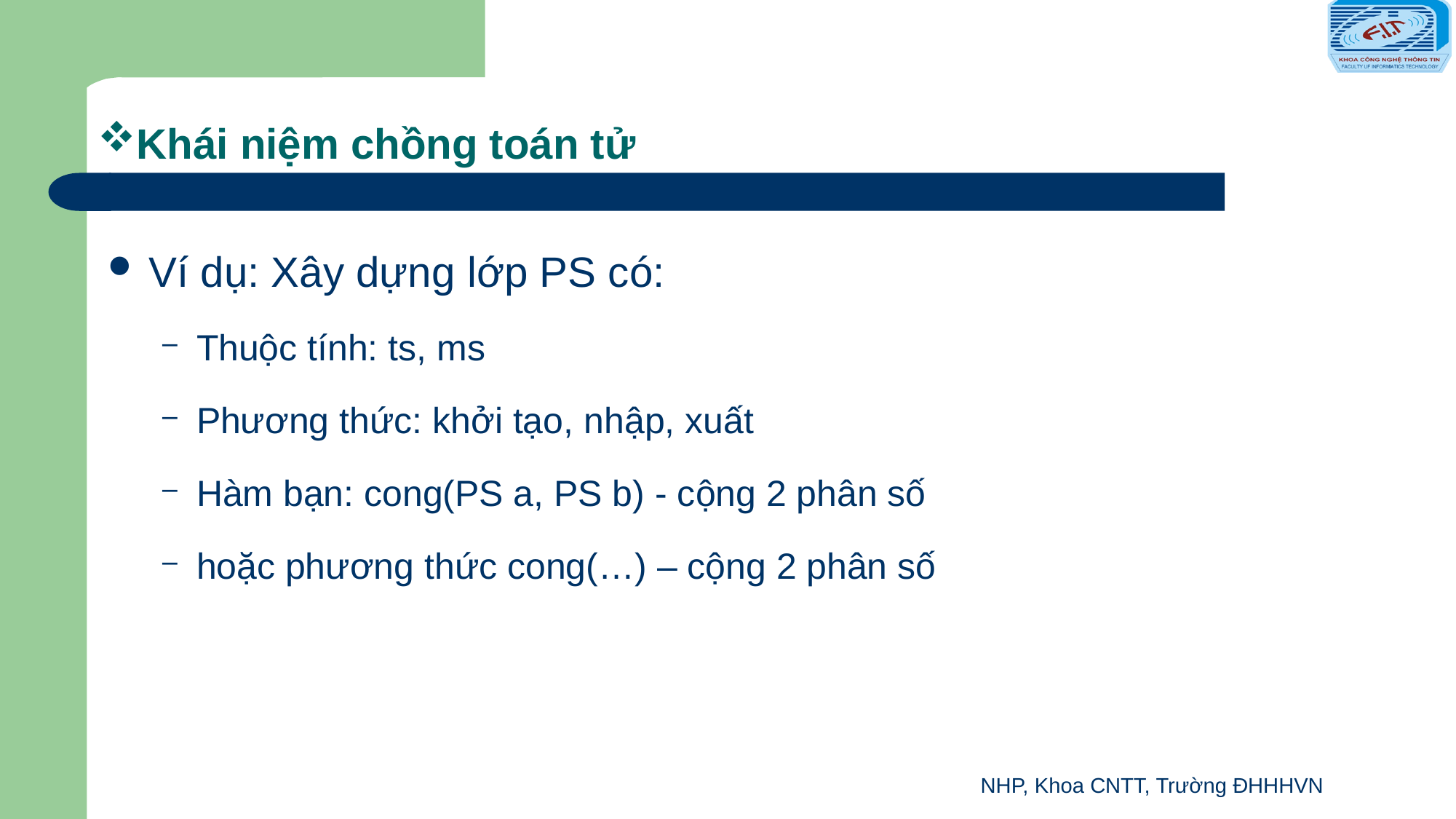

# Khái niệm chồng toán tử
Ví dụ: Xây dựng lớp PS có:
Thuộc tính: ts, ms
Phương thức: khởi tạo, nhập, xuất
Hàm bạn: cong(PS a, PS b) - cộng 2 phân số
hoặc phương thức cong(…) – cộng 2 phân số
NHP, Khoa CNTT, Trường ĐHHHVN